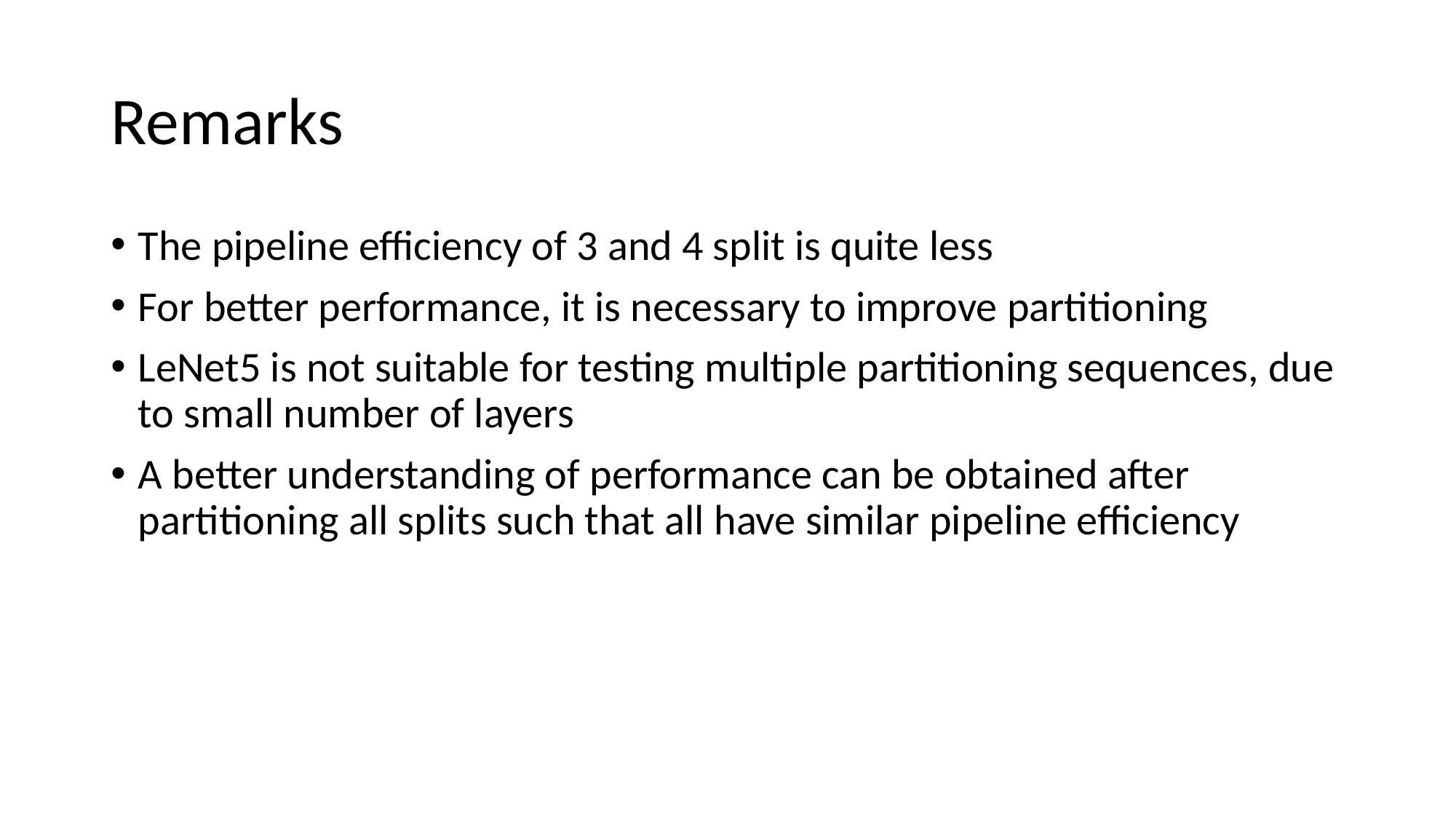

# Remarks
The pipeline efficiency of 3 and 4 split is quite less
For better performance, it is necessary to improve partitioning
LeNet5 is not suitable for testing multiple partitioning sequences, due to small number of layers
A better understanding of performance can be obtained after partitioning all splits such that all have similar pipeline efficiency